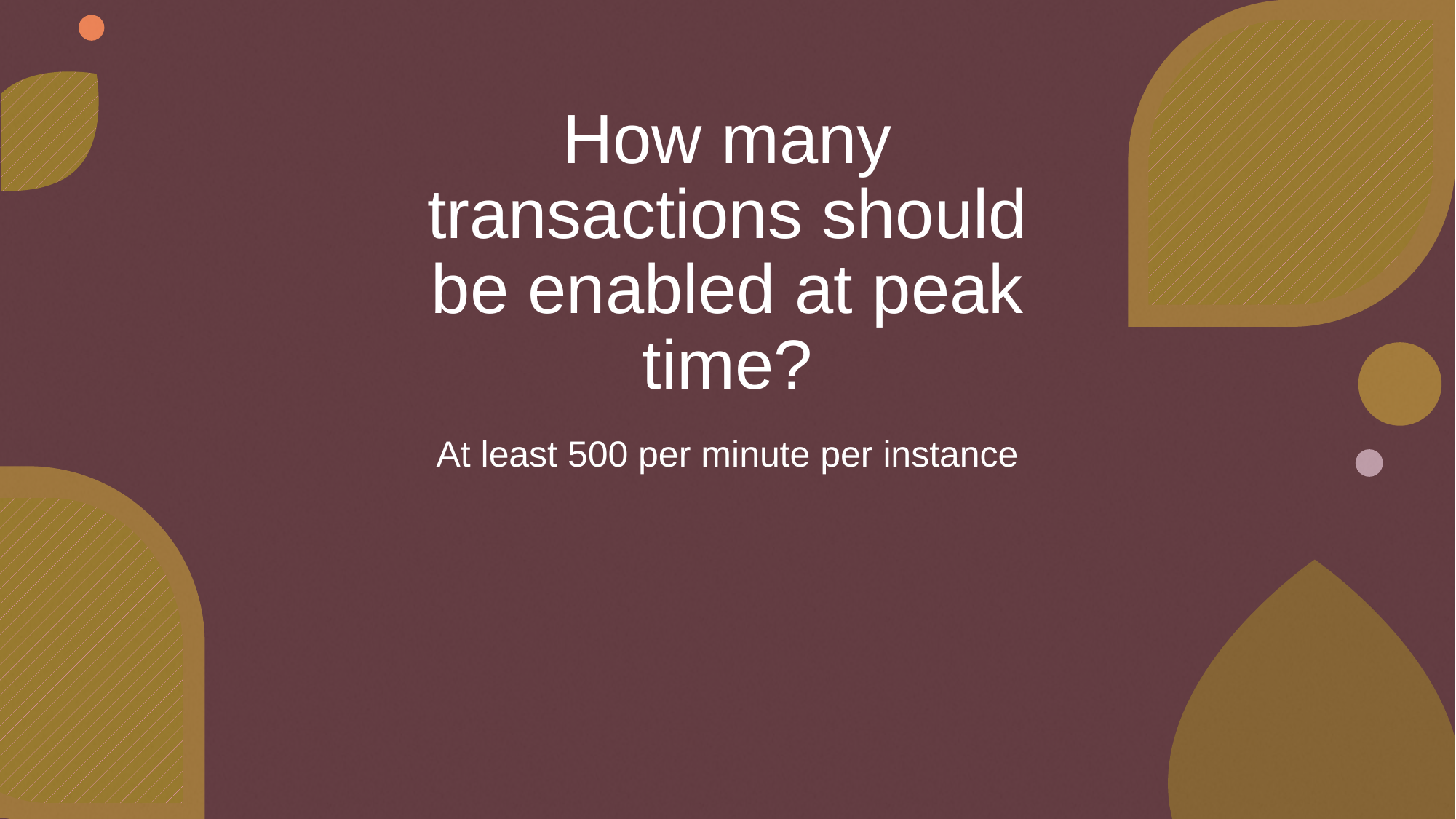

# How many transactions should be enabled at peak time?
At least 500 per minute per instance